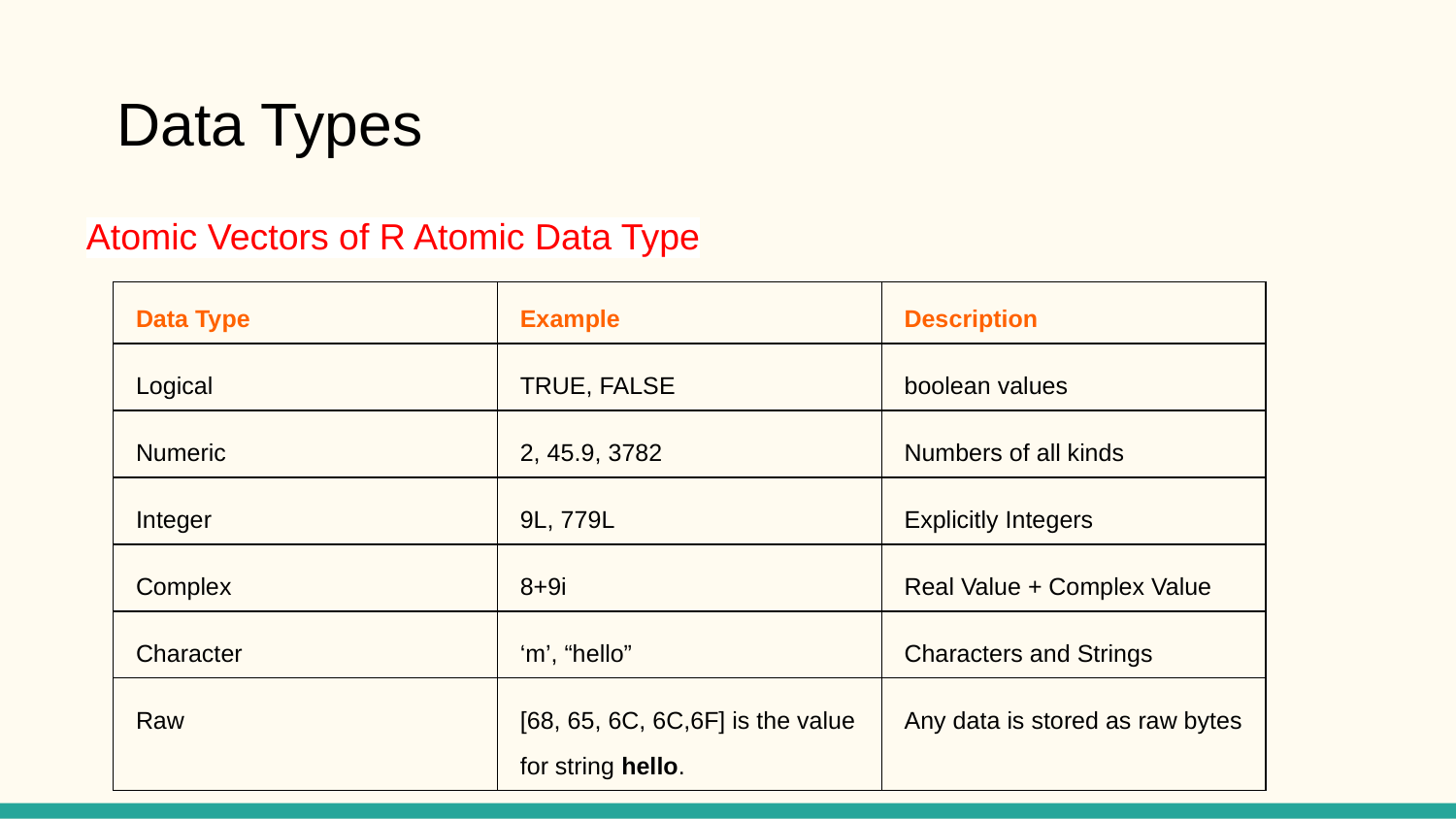

# Data Types
Atomic Vectors of R Atomic Data Type
| Data Type | Example | Description |
| --- | --- | --- |
| Logical | TRUE, FALSE | boolean values |
| Numeric | 2, 45.9, 3782 | Numbers of all kinds |
| Integer | 9L, 779L | Explicitly Integers |
| Complex | 8+9i | Real Value + Complex Value |
| Character | ‘m’, “hello” | Characters and Strings |
| Raw | [68, 65, 6C, 6C,6F] is the value for string hello. | Any data is stored as raw bytes |